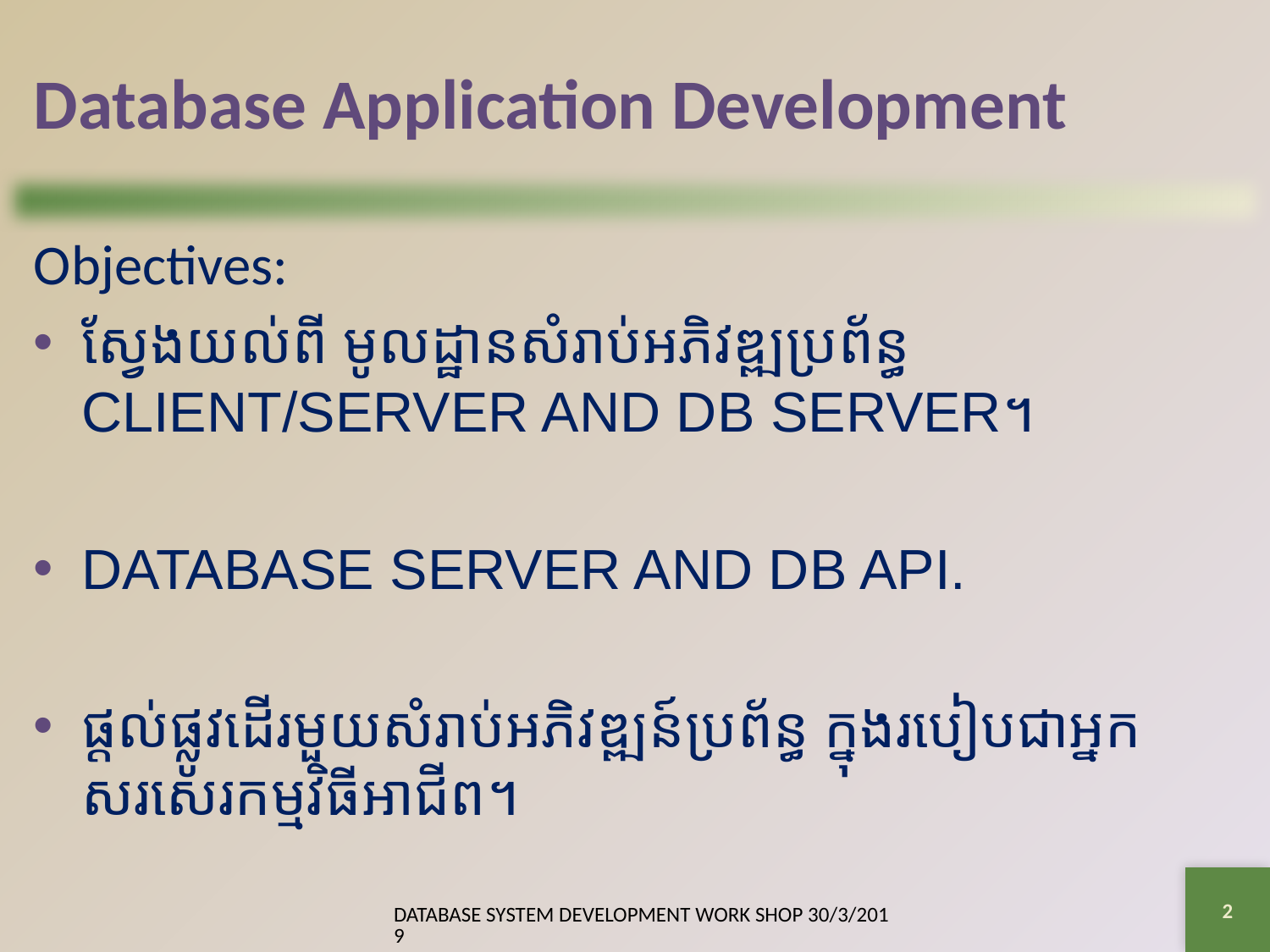

# Database Application Development
Objectives:
ស្វែងយល់ពី មូលដ្ឋានសំរាប់អភិវឌ្ឍប្រព័ន្ធ CLIENT/SERVER AND DB SERVER។

DATABASE SERVER AND DB API.

ផ្តល់ផ្លូវដើរមួយសំរាប់អភិវឌ្ឍន៍ប្រព័ន្ធ ក្នុងរបៀបជាអ្នកសរសេរកម្មវិធីអាជីព។
2
DATABASE SYSTEM DEVELOPMENT WORK SHOP 30/3/2019